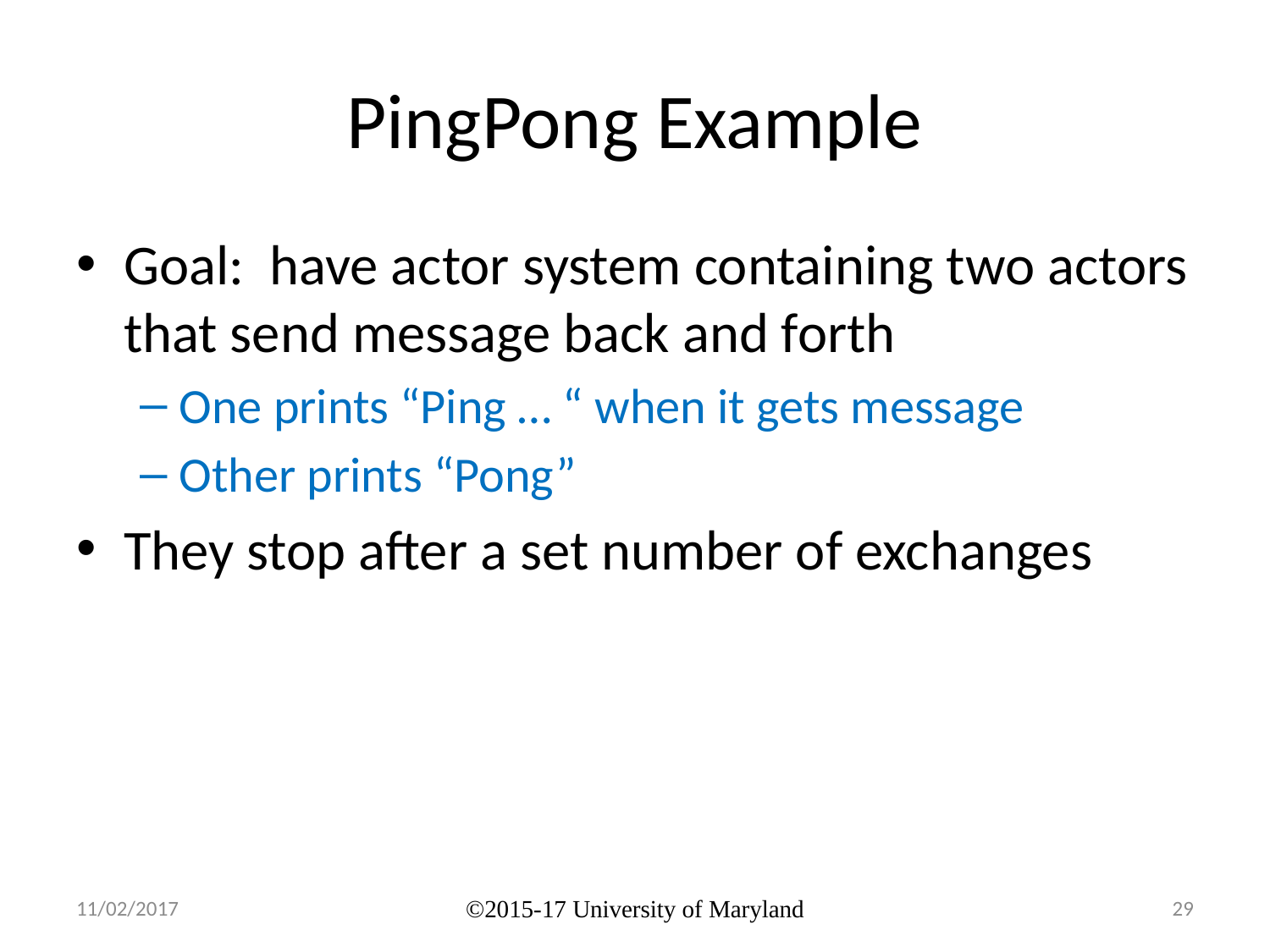

# PingPong Example
Goal:  have actor system containing two actors that send message back and forth
One prints “Ping … “ when it gets message
Other prints “Pong”
They stop after a set number of exchanges
11/02/2017
©2015-17 University of Maryland
29